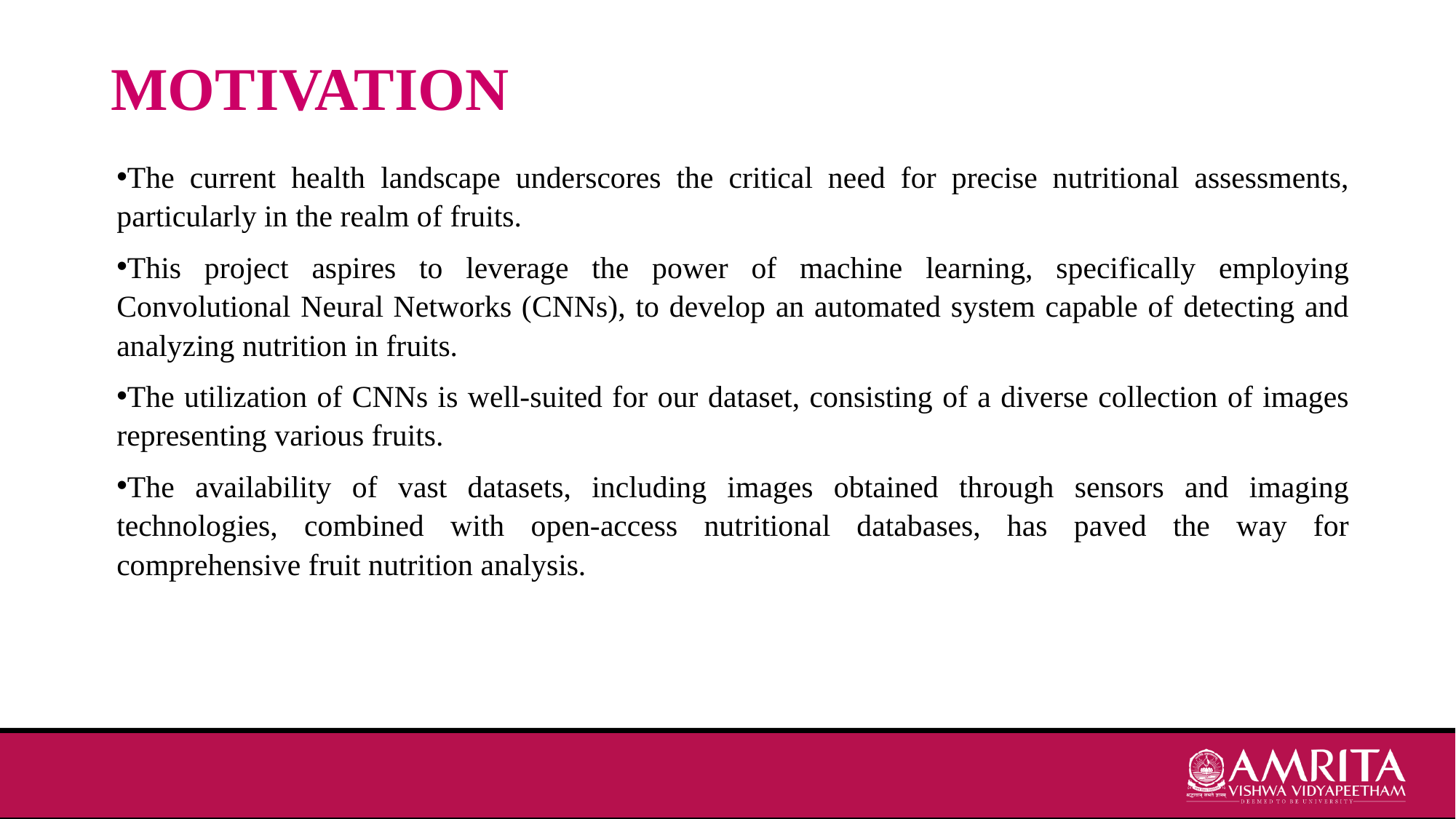

# MOTIVATION
The current health landscape underscores the critical need for precise nutritional assessments, particularly in the realm of fruits.
This project aspires to leverage the power of machine learning, specifically employing Convolutional Neural Networks (CNNs), to develop an automated system capable of detecting and analyzing nutrition in fruits.
The utilization of CNNs is well-suited for our dataset, consisting of a diverse collection of images representing various fruits.
The availability of vast datasets, including images obtained through sensors and imaging technologies, combined with open-access nutritional databases, has paved the way for comprehensive fruit nutrition analysis.